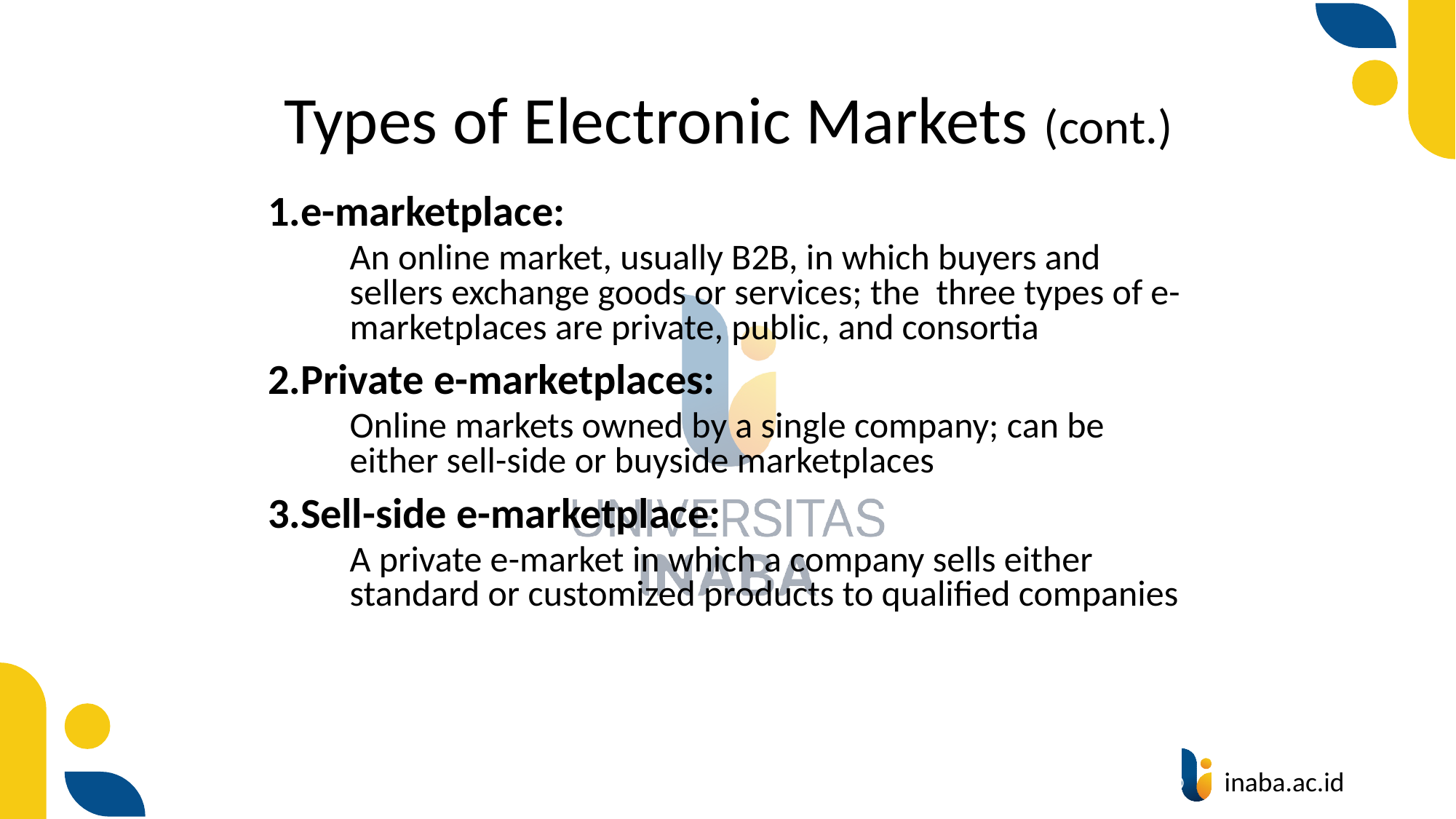

# Types of Electronic Markets (cont.)
e-marketplace:
	An online market, usually B2B, in which buyers and sellers exchange goods or services; the  three types of e-marketplaces are private, public, and consortia
Private e-marketplaces:
	Online markets owned by a single company; can be either sell-side or buyside marketplaces
Sell-side e-marketplace:
	A private e-market in which a company sells either standard or customized products to qualified companies
20
© Prentice Hall 2020